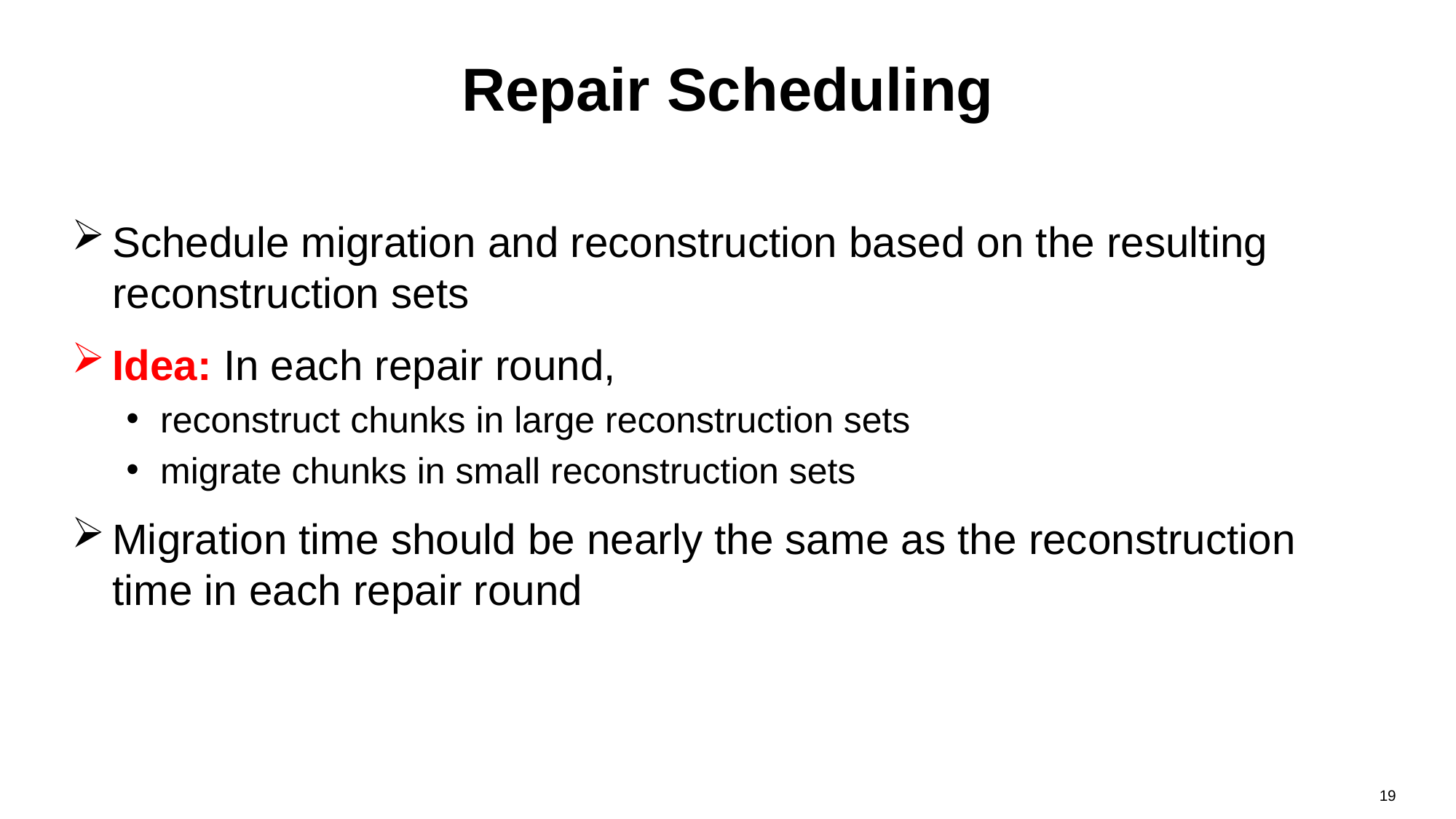

# Repair Scheduling
Schedule migration and reconstruction based on the resulting reconstruction sets
Idea: In each repair round,
reconstruct chunks in large reconstruction sets
migrate chunks in small reconstruction sets
Migration time should be nearly the same as the reconstruction time in each repair round

19